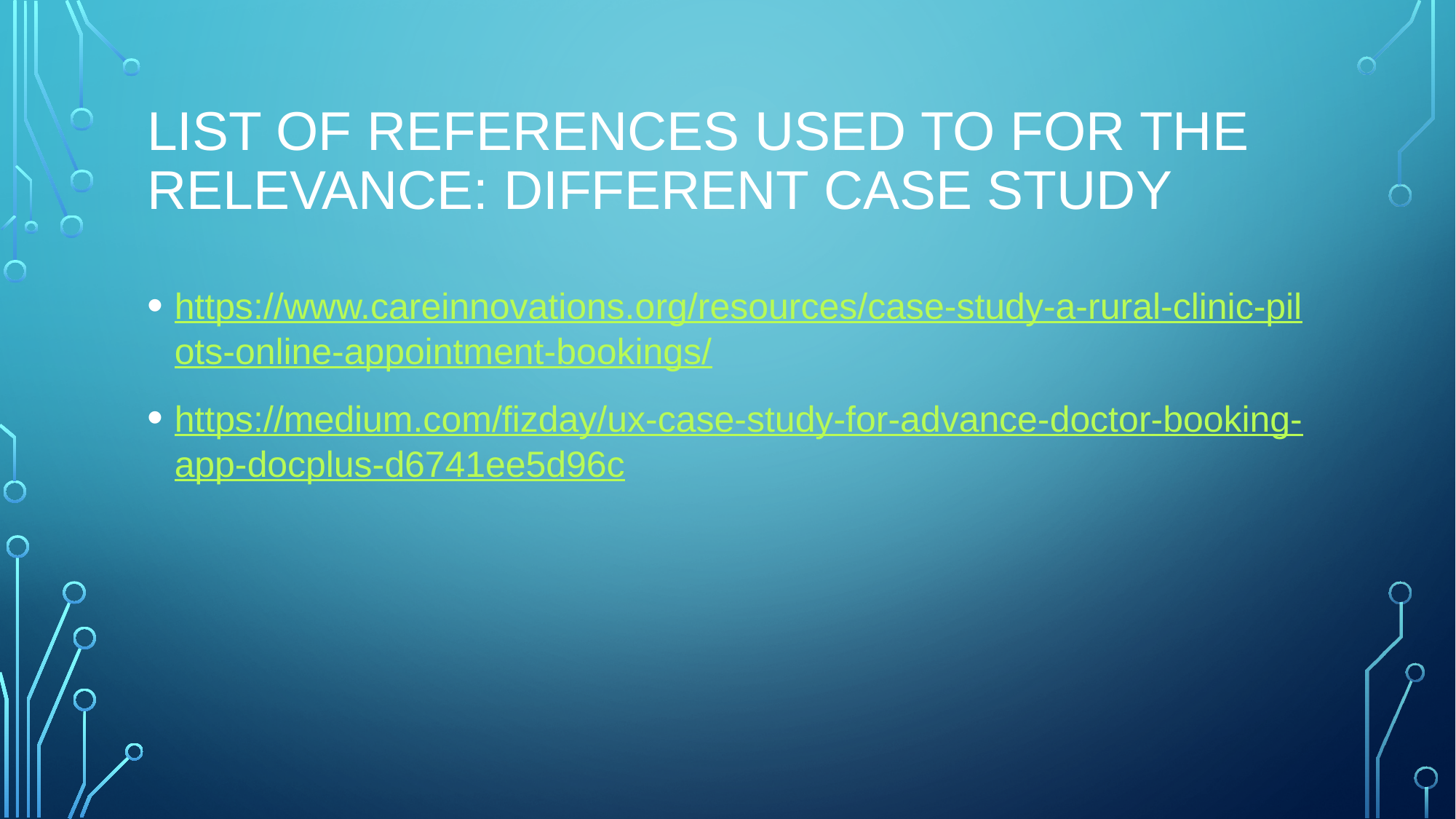

# List of References Used to for the relevance: different case study
https://www.careinnovations.org/resources/case-study-a-rural-clinic-pilots-online-appointment-bookings/
https://medium.com/fizday/ux-case-study-for-advance-doctor-booking-app-docplus-d6741ee5d96c